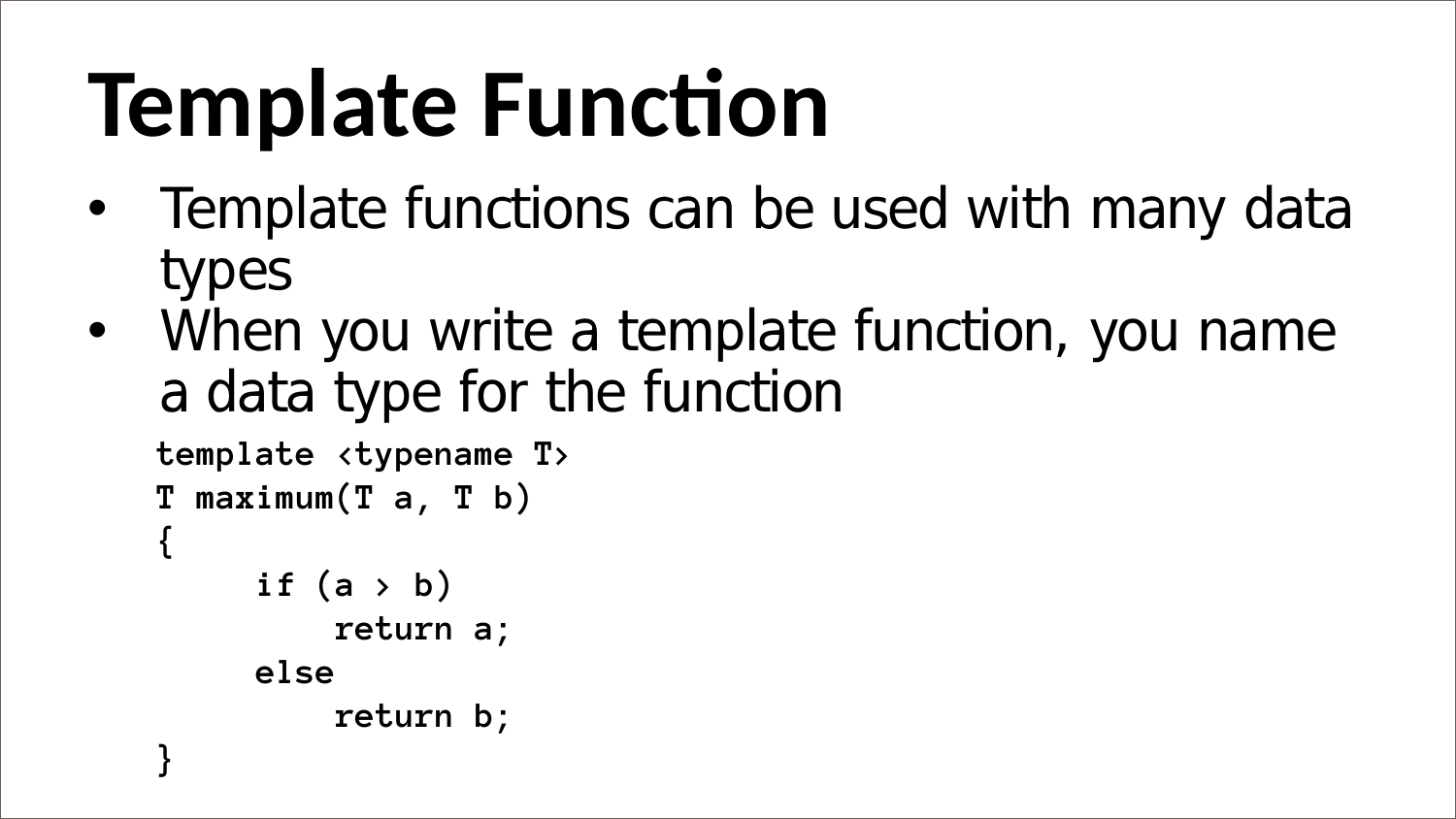

Template Function

Template functions can be used with many data types
When you write a template function, you name a data type for the function

template <typename T>
T maximum(T a, T b)
{
     if (a > b)
         return a;
     else
         return b;
}